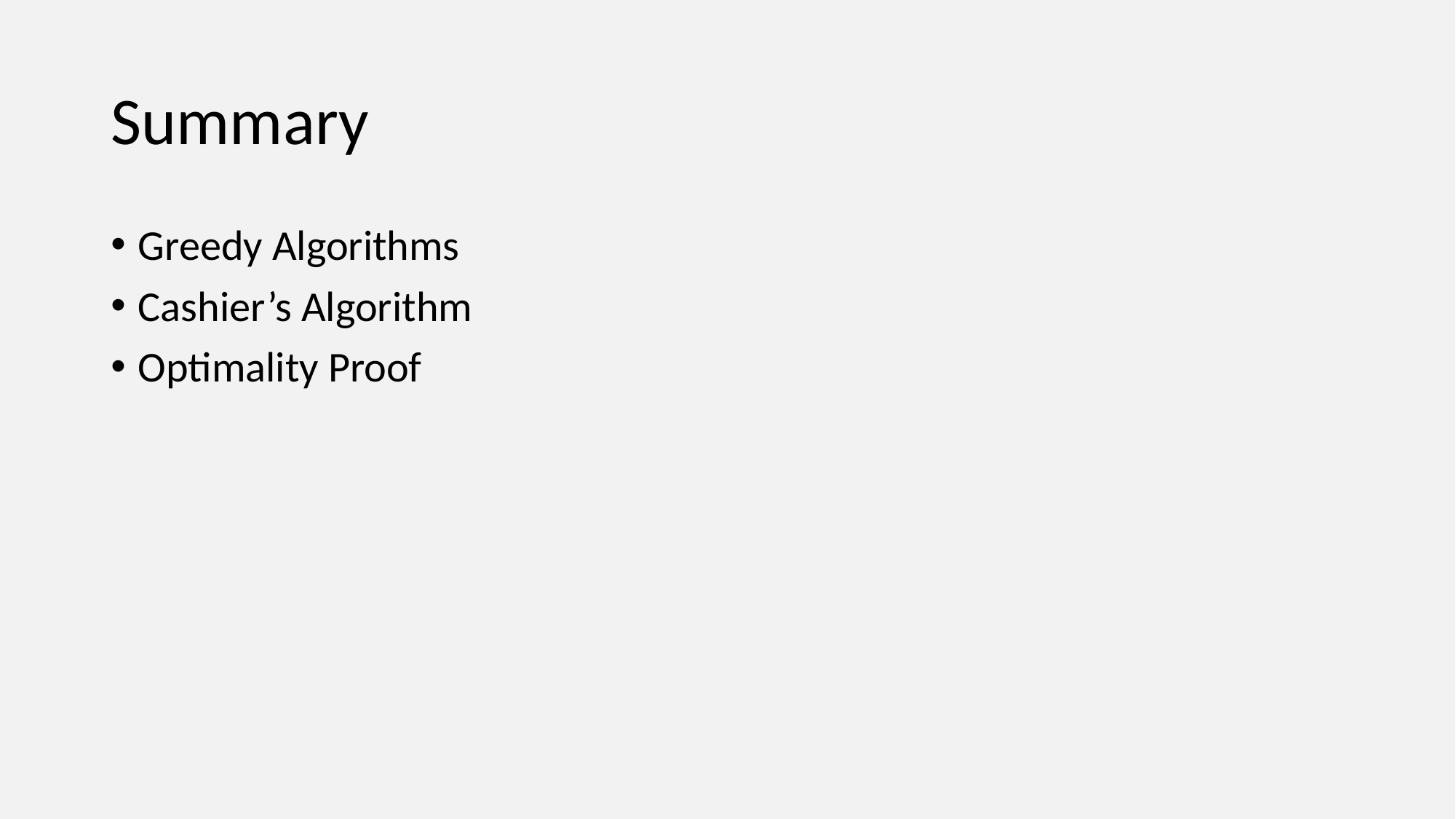

# Summary
Greedy Algorithms
Cashier’s Algorithm
Optimality Proof